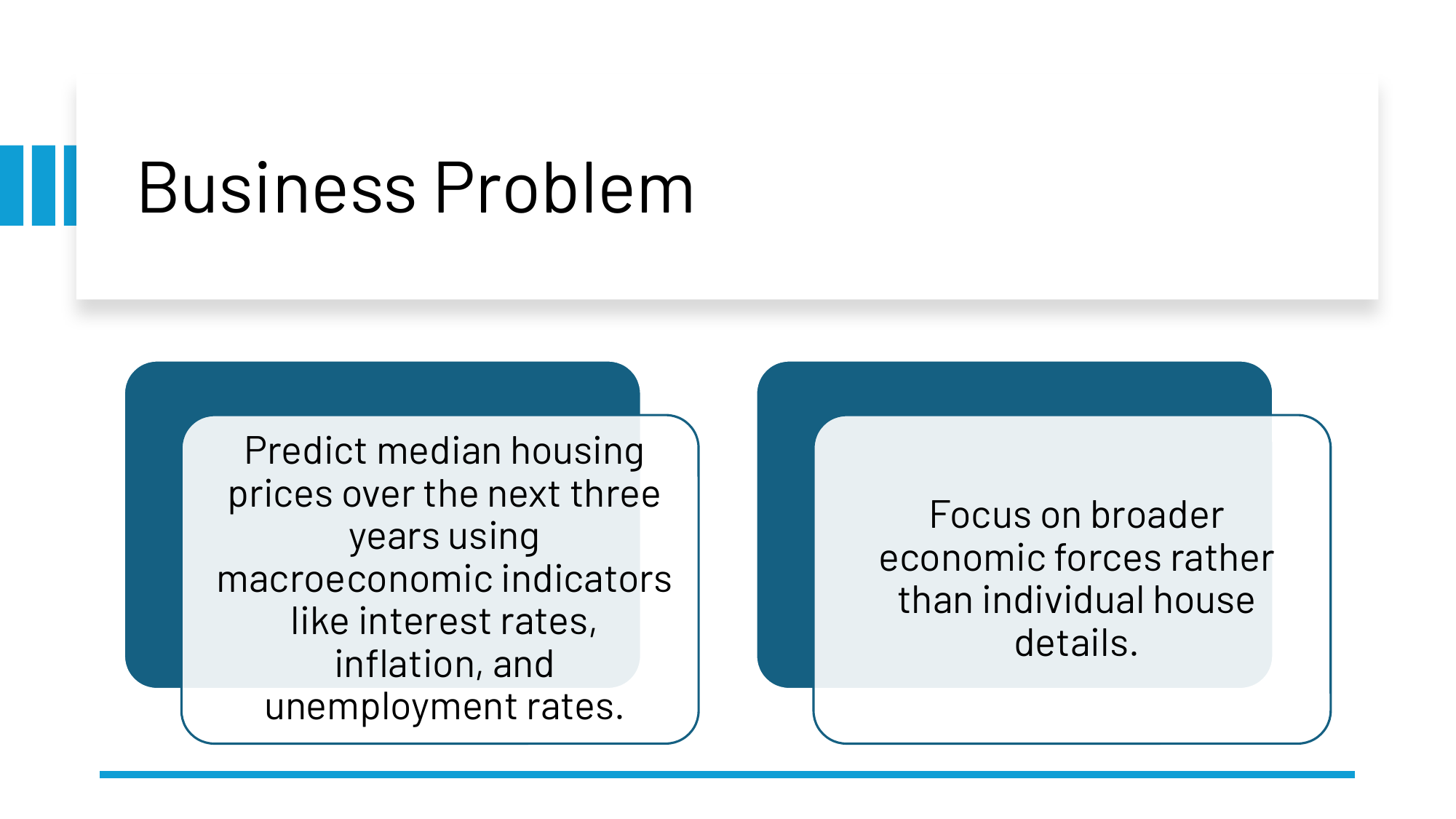

# Business Problem

Predict median housing prices over the next three years using macroeconomic indicators like interest rates, inflation, and unemployment rates.
Focus on broader economic forces rather than individual house details.